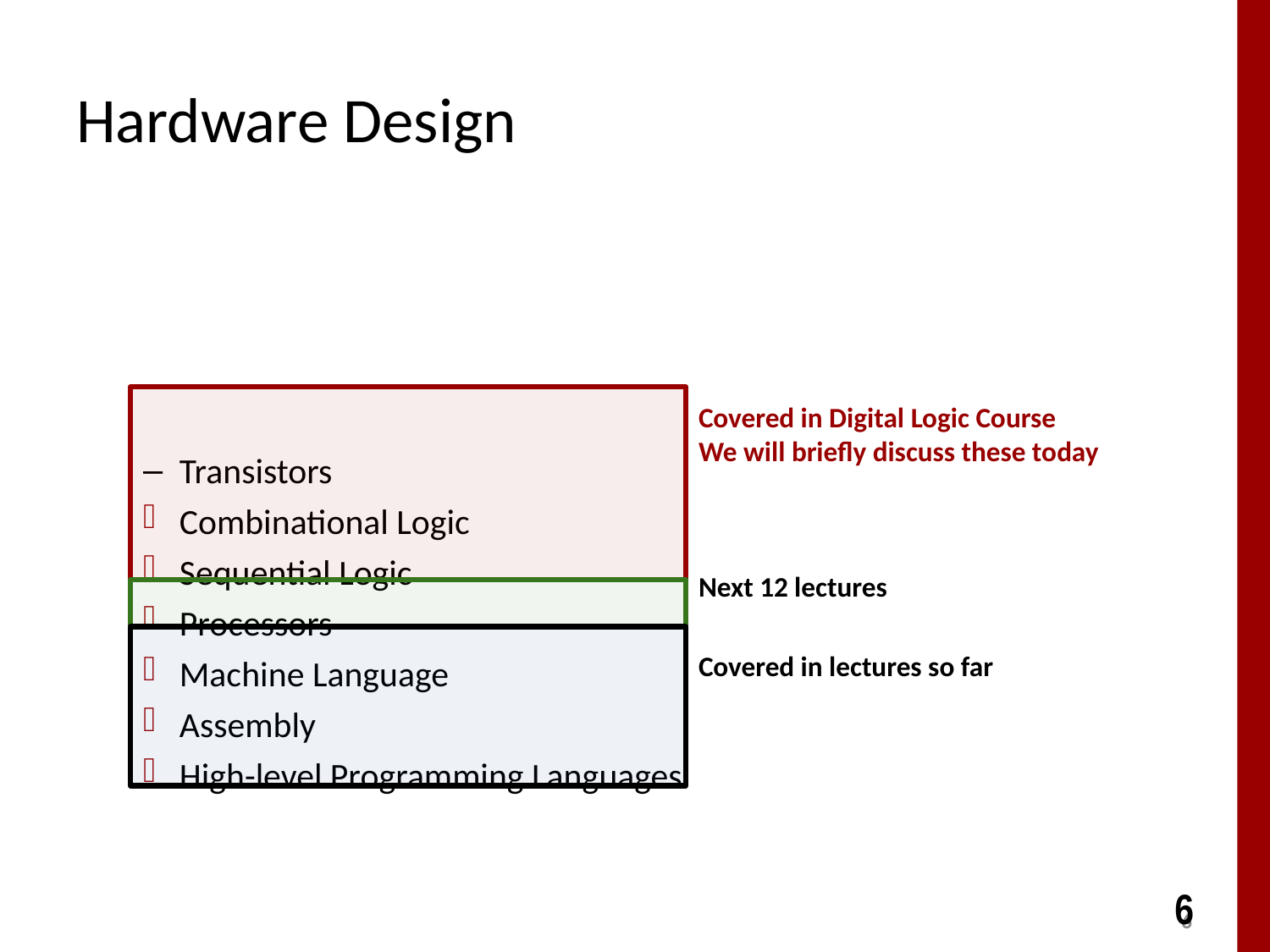

# Hardware Design

Transistors
Combinational Logic
Sequential Logic
Processors
Machine Language
Assembly
High-level Programming Languages

Covered in Digital Logic Course
We will briefly discuss these today

Next 12 lectures

Covered in lectures so far

6